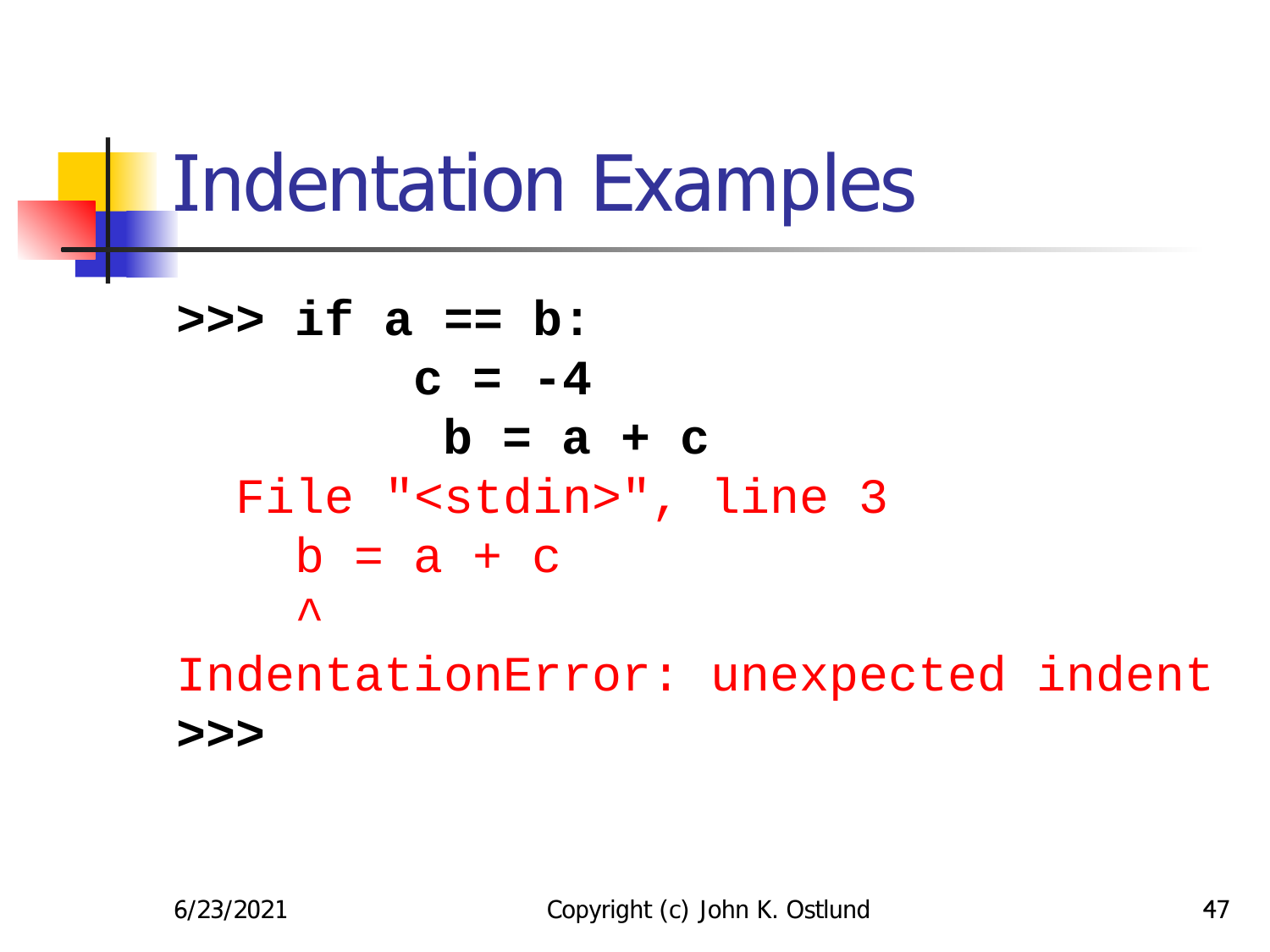

# Indentation Examples
>>> if a == b:
        c = -4
         b = a + c
  File "<stdin>", line 3
    b = a + c
    ^
IndentationError: unexpected indent
>>>
6/23/2021
Copyright (c) John K. Ostlund
47